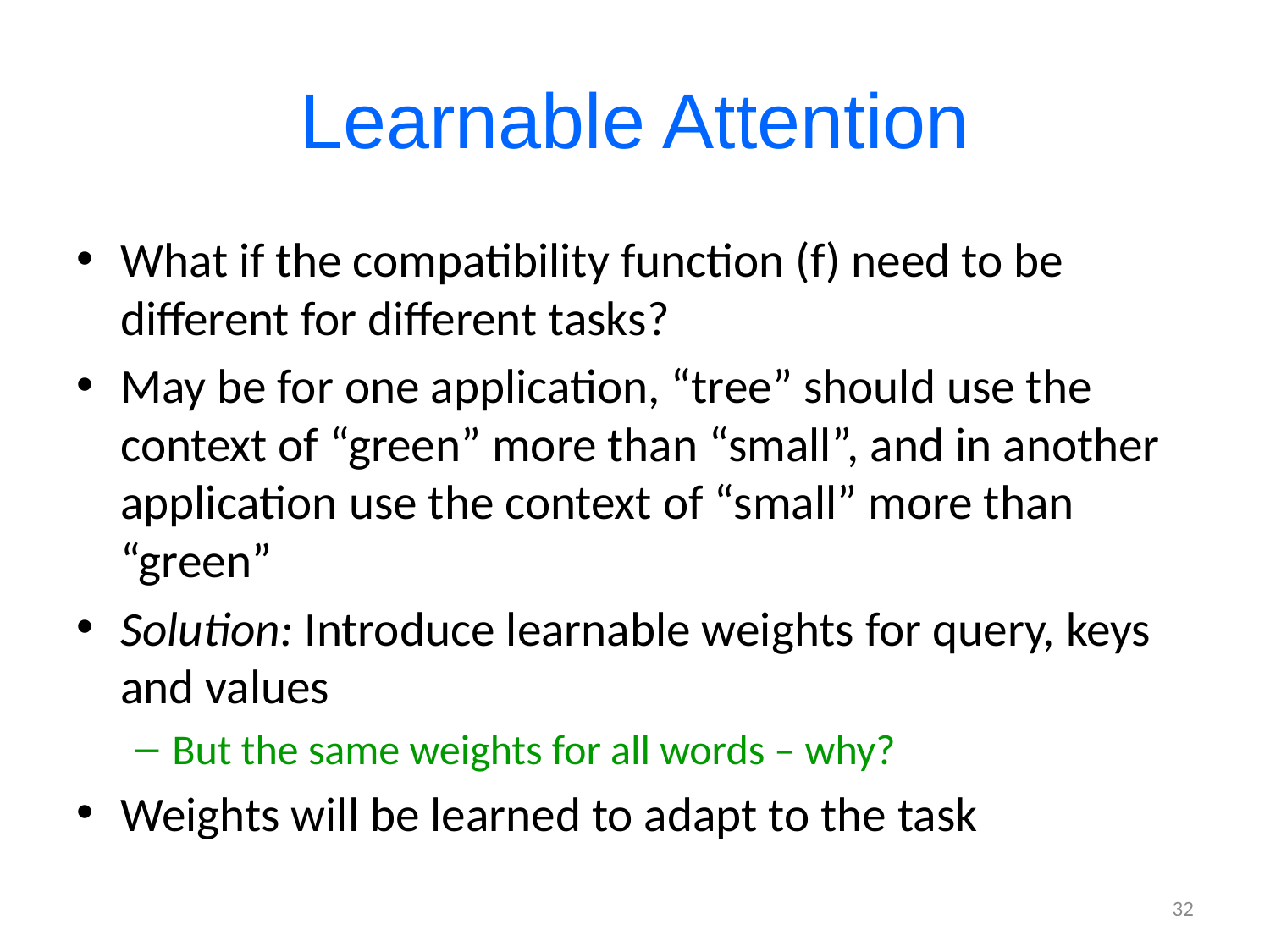

# Learnable Attention
What if the compatibility function (f) need to be different for different tasks?
May be for one application, “tree” should use the context of “green” more than “small”, and in another application use the context of “small” more than “green”
Solution: Introduce learnable weights for query, keys and values
But the same weights for all words – why?
Weights will be learned to adapt to the task
32